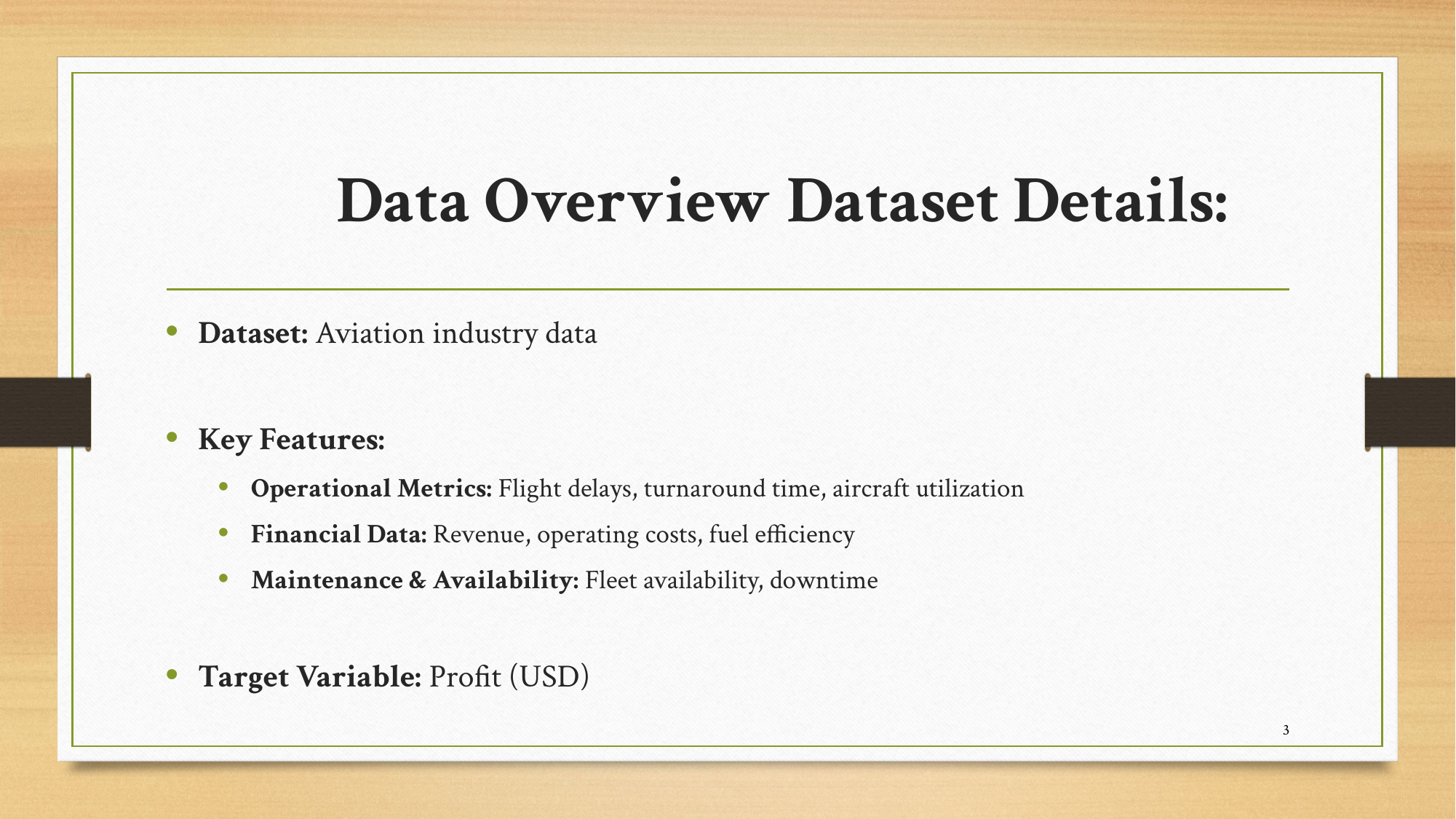

# Data Overview Dataset Details:
Dataset: Aviation industry data

Key Features:
Operational Metrics: Flight delays, turnaround time, aircraft utilization
Financial Data: Revenue, operating costs, fuel efficiency
Maintenance & Availability: Fleet availability, downtime

Target Variable: Profit (USD)

3